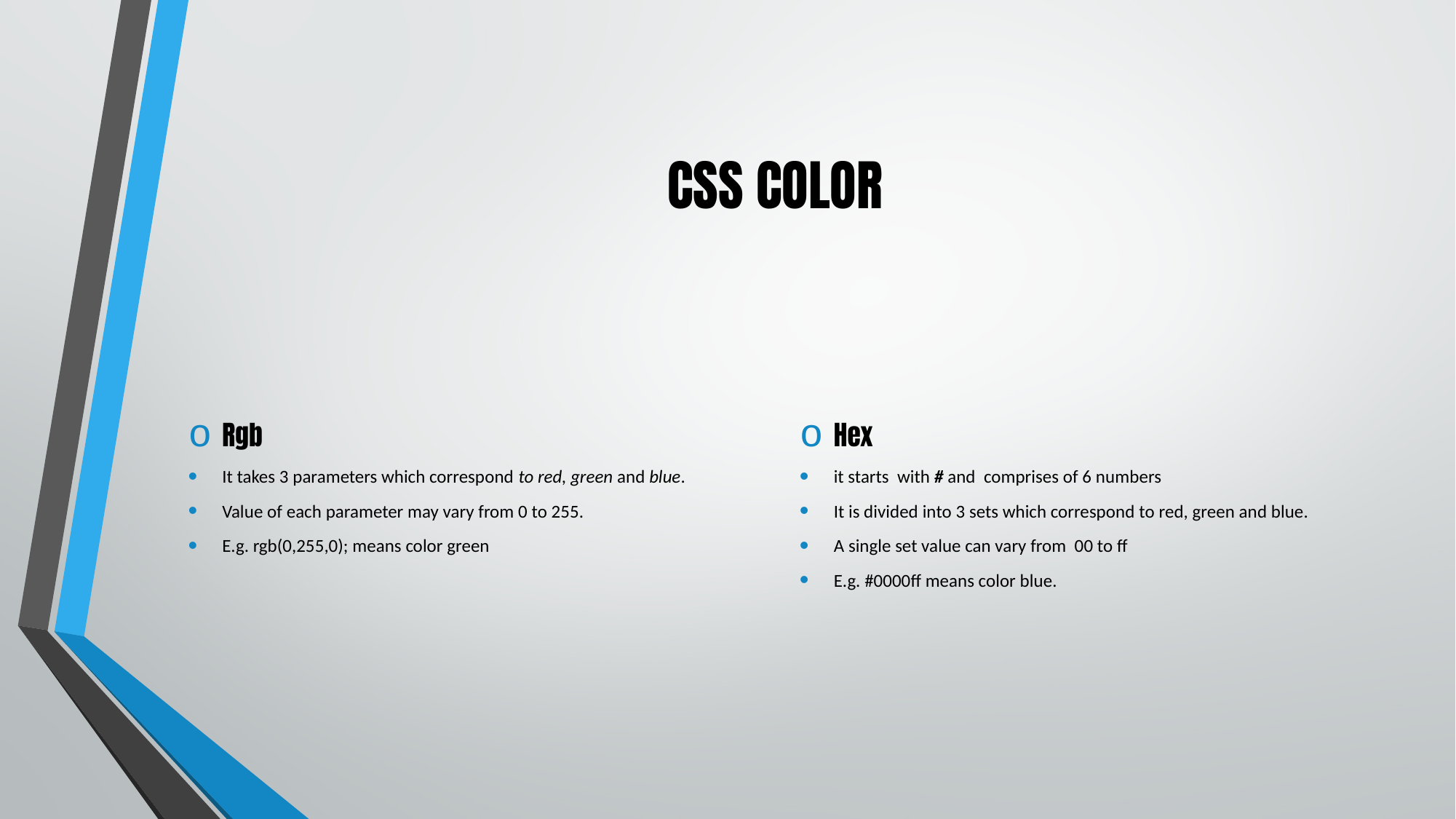

# CSS COLOR
Rgb
It takes 3 parameters which correspond to red, green and blue.
Value of each parameter may vary from 0 to 255.
E.g. rgb(0,255,0); means color green

Hex
it starts  with # and  comprises of 6 numbers
It is divided into 3 sets which correspond to red, green and blue.
A single set value can vary from  00 to ff
E.g. #0000ff means color blue.